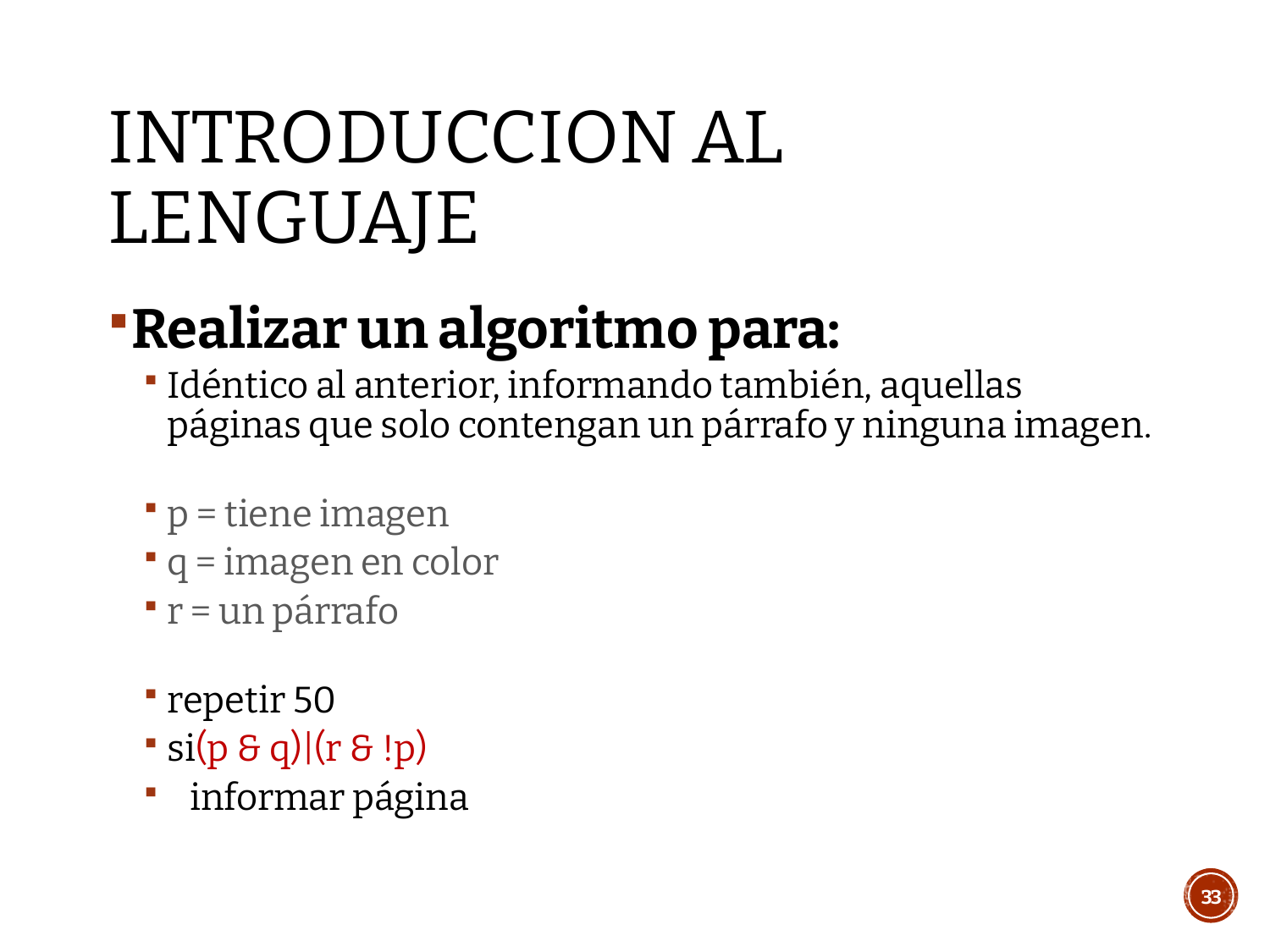

# INTRODUCCION AL LENGUAJE
Realizar un algoritmo para:
Idéntico al anterior, informando también, aquellas páginas que solo contengan un párrafo y ninguna imagen.
p = tiene imagen
q = imagen en color
r = un párrafo
repetir 50
si(p & q)|(r & !p)
   informar página

33